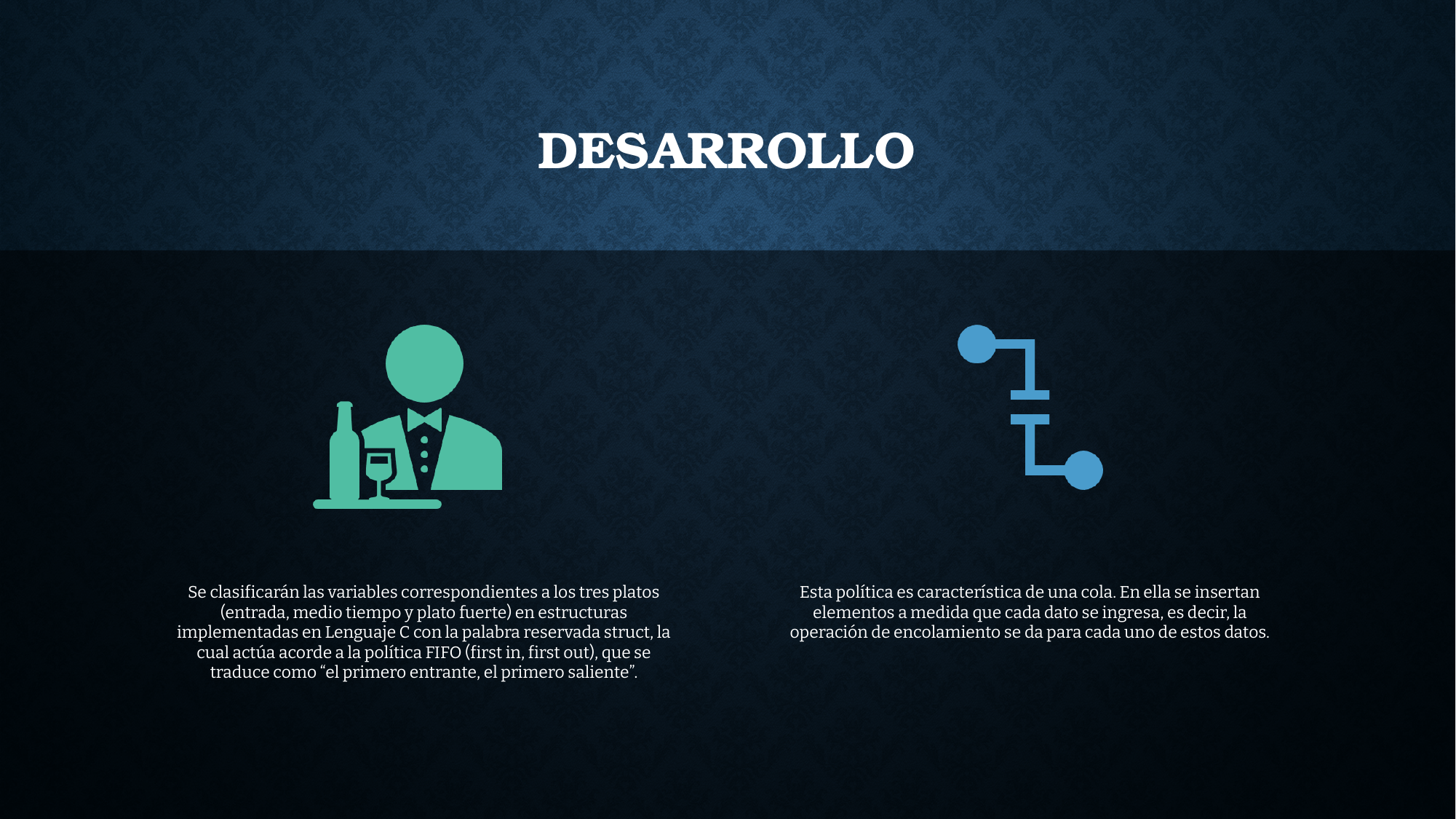

# DESARROLLO

Se clasificarán las variables correspondientes a los tres platos (entrada, medio tiempo y plato fuerte) en estructuras implementadas en Lenguaje C con la palabra reservada struct, la cual actúa acorde a la política FIFO (first in, first out), que se traduce como “el primero entrante, el primero saliente”.
Esta política es característica de una cola. En ella se insertan elementos a medida que cada dato se ingresa, es decir, la operación de encolamiento se da para cada uno de estos datos.